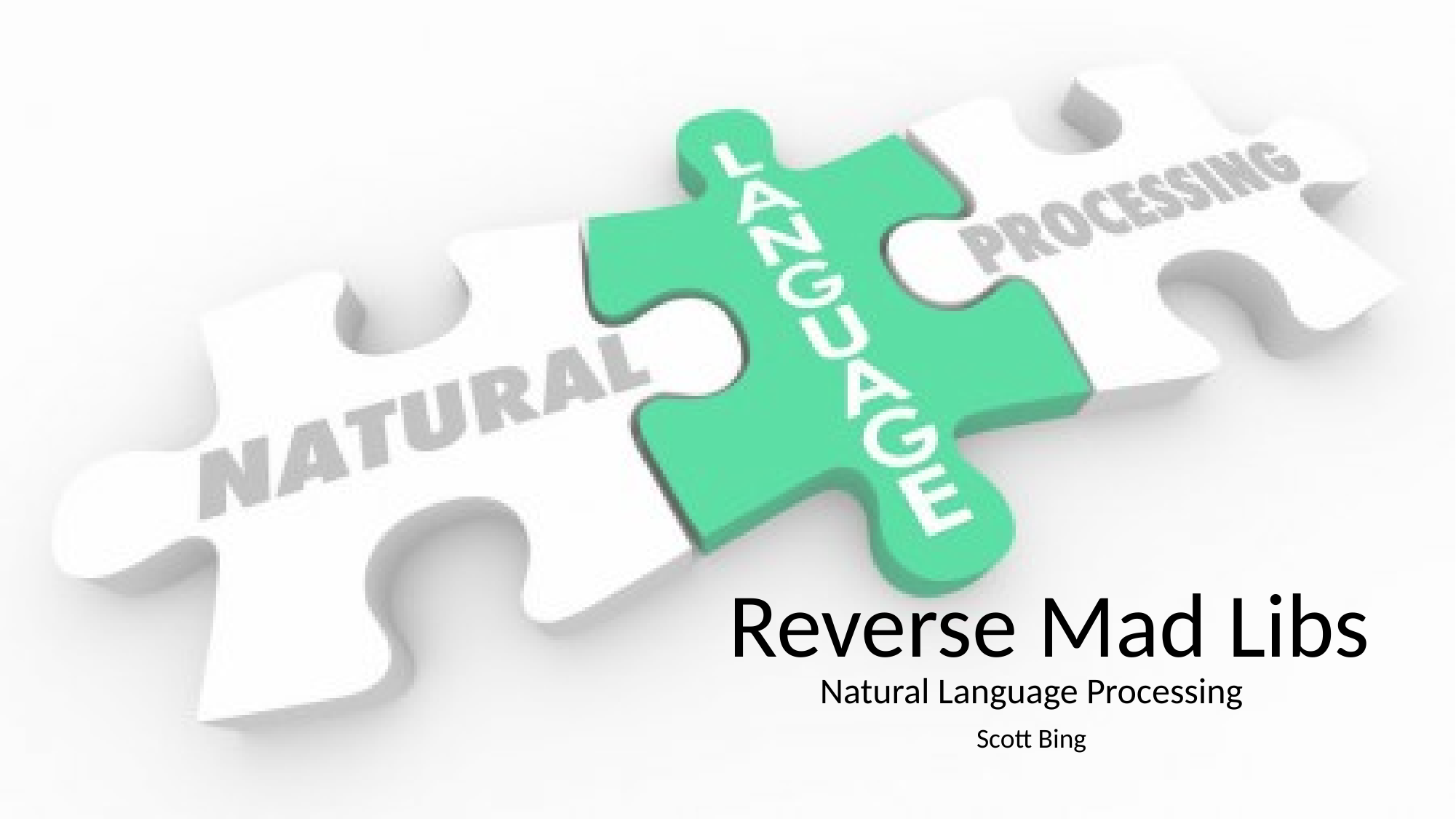

# Reverse Mad Libs
Natural Language Processing
Scott Bing